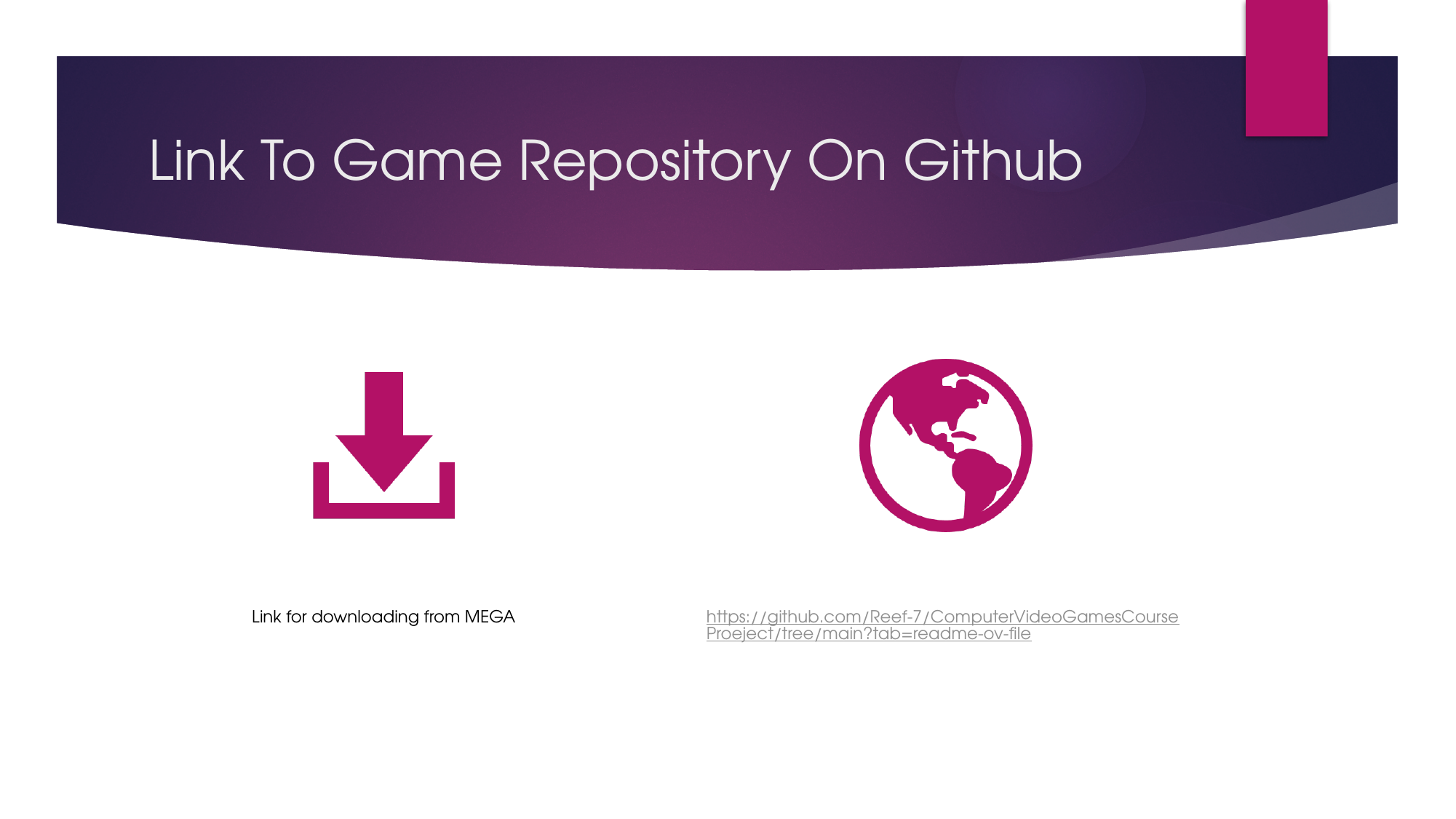

# Link To Game Repository On Github
Link for downloading from MEGA
https://github.com/Reef-7/ComputerVideoGamesCourseProeject/tree/main?tab=readme-ov-file